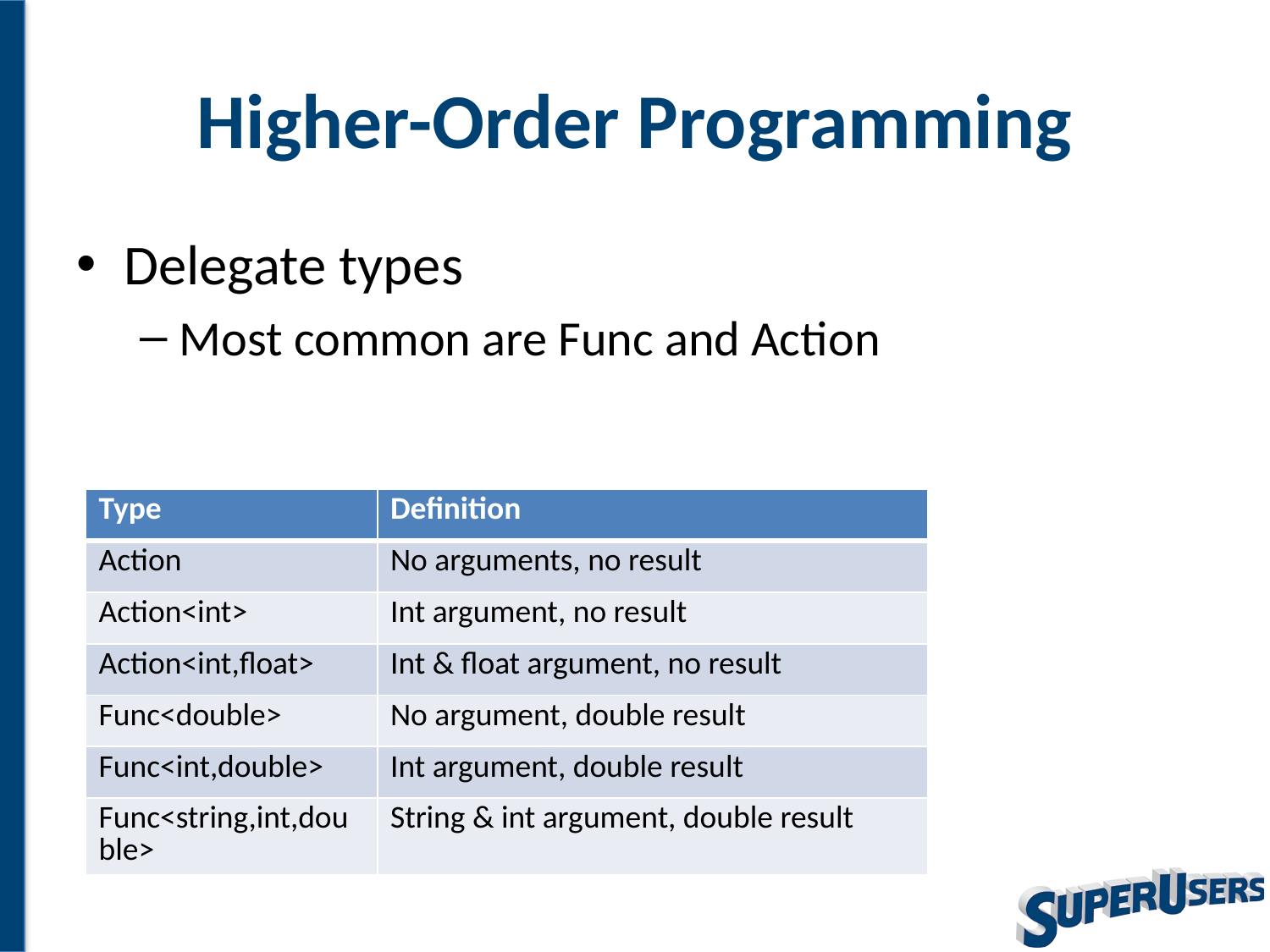

# Higher-Order Programming
Delegate types
Most common are Func and Action
| Type | Definition |
| --- | --- |
| Action | No arguments, no result |
| Action<int> | Int argument, no result |
| Action<int,float> | Int & float argument, no result |
| Func<double> | No argument, double result |
| Func<int,double> | Int argument, double result |
| Func<string,int,double> | String & int argument, double result |